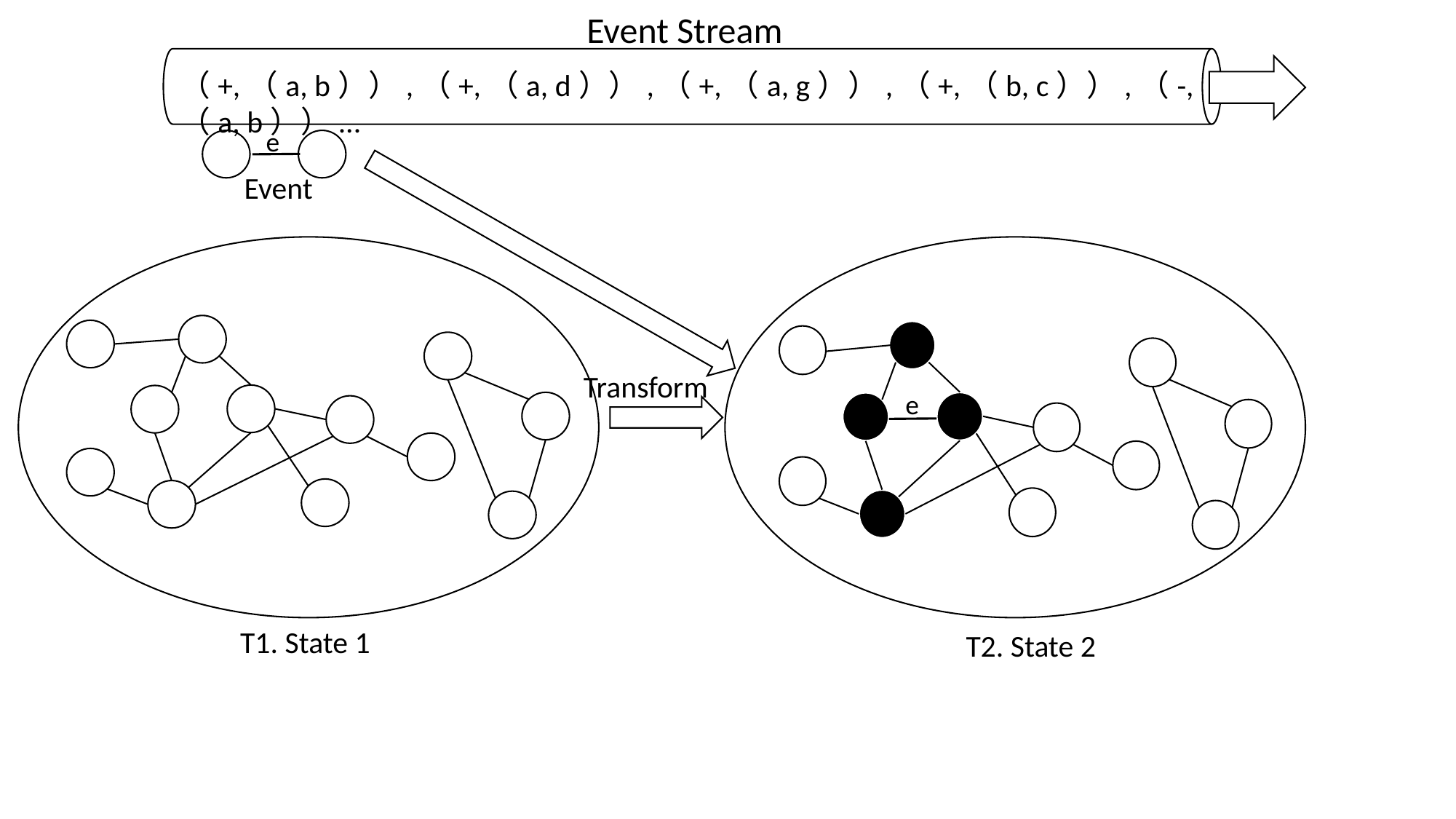

Event Stream

（+,（a, b））,（+,（a, d））,（+,（a, g））,（+,（b, c））,（-,（a, b））...
e

Event

Transform
e

T1. State 1
T2. State 2